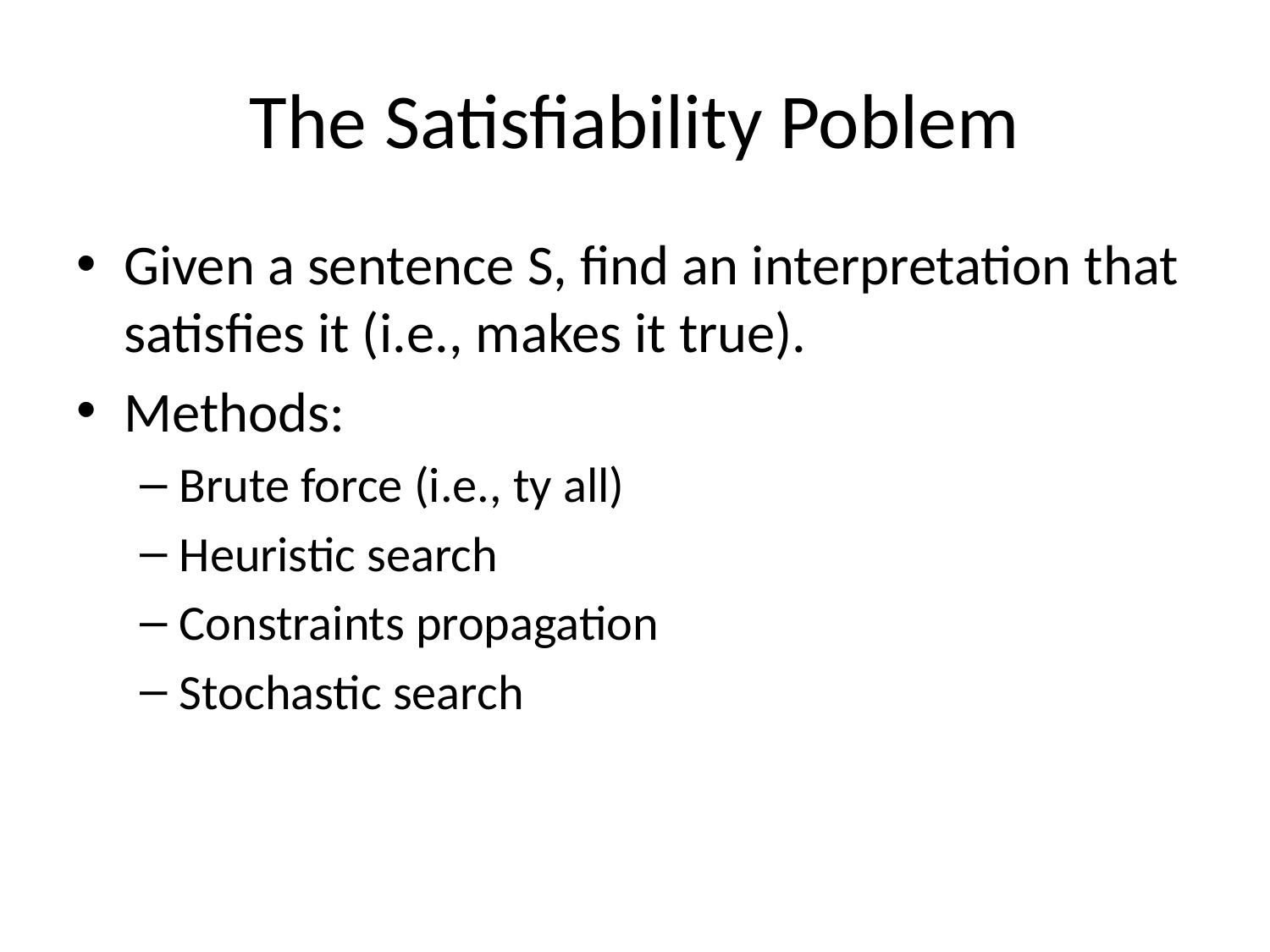

# The Satisfiability Poblem
Given a sentence S, find an interpretation that satisfies it (i.e., makes it true).
Methods:
Brute force (i.e., ty all)
Heuristic search
Constraints propagation
Stochastic search